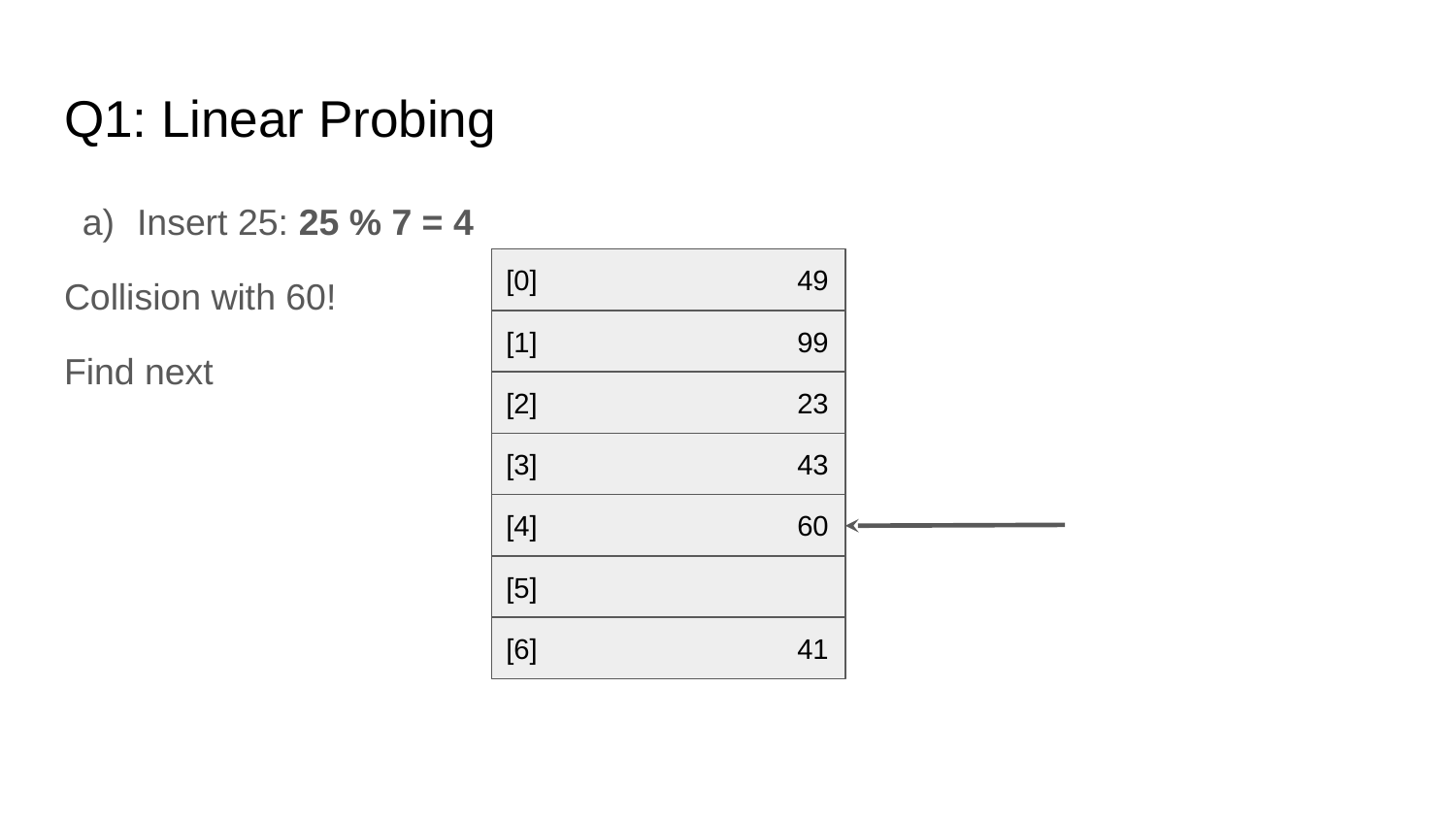

# Q1: Linear Probing
Insert 25: 25 % 7 = 4
Collision with 60!
Find next
[0]		49
[1]		99
[2]		23
[3]		43
[4]		60
[5]
[6]		41